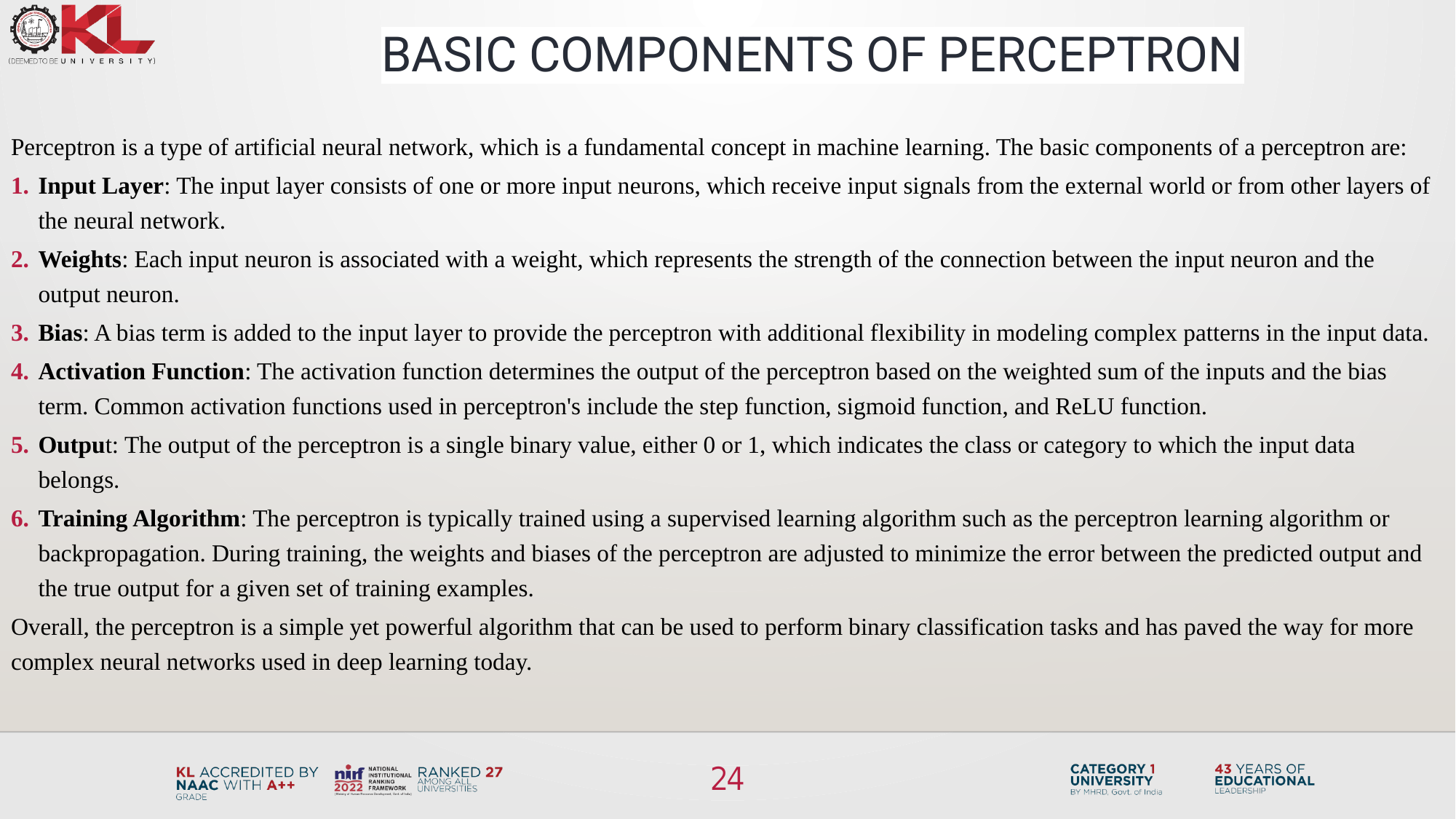

Basic Components of Perceptron
Perceptron is a type of artificial neural network, which is a fundamental concept in machine learning. The basic components of a perceptron are:
Input Layer: The input layer consists of one or more input neurons, which receive input signals from the external world or from other layers of the neural network.
Weights: Each input neuron is associated with a weight, which represents the strength of the connection between the input neuron and the output neuron.
Bias: A bias term is added to the input layer to provide the perceptron with additional flexibility in modeling complex patterns in the input data.
Activation Function: The activation function determines the output of the perceptron based on the weighted sum of the inputs and the bias term. Common activation functions used in perceptron's include the step function, sigmoid function, and ReLU function.
Output: The output of the perceptron is a single binary value, either 0 or 1, which indicates the class or category to which the input data belongs.
Training Algorithm: The perceptron is typically trained using a supervised learning algorithm such as the perceptron learning algorithm or backpropagation. During training, the weights and biases of the perceptron are adjusted to minimize the error between the predicted output and the true output for a given set of training examples.
Overall, the perceptron is a simple yet powerful algorithm that can be used to perform binary classification tasks and has paved the way for more complex neural networks used in deep learning today.

24